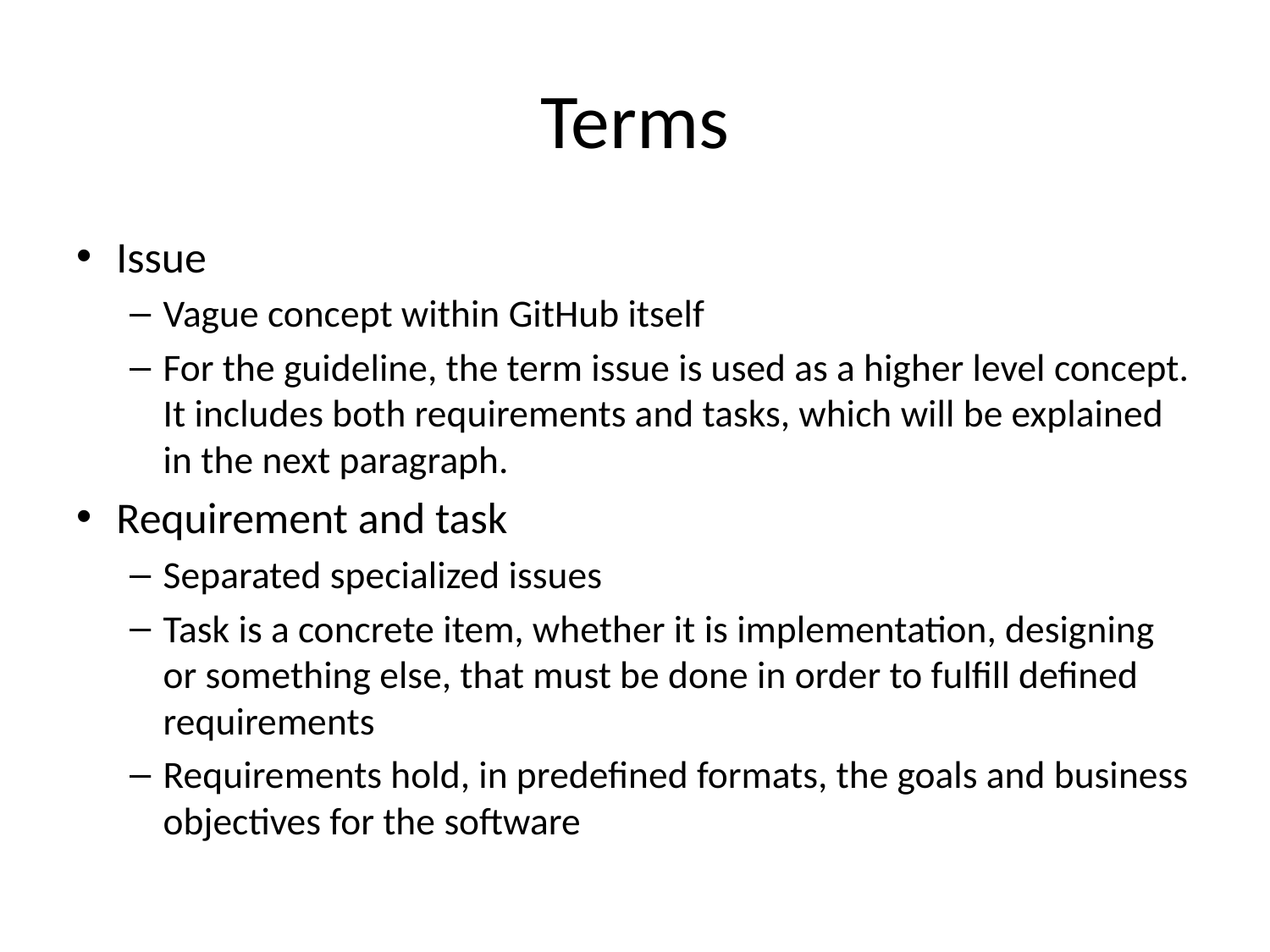

# Terms
Issue
Vague concept within GitHub itself
For the guideline, the term issue is used as a higher level concept. It includes both requirements and tasks, which will be explained in the next paragraph.
Requirement and task
Separated specialized issues
Task is a concrete item, whether it is implementation, designing or something else, that must be done in order to fulfill defined requirements
Requirements hold, in predefined formats, the goals and business objectives for the software